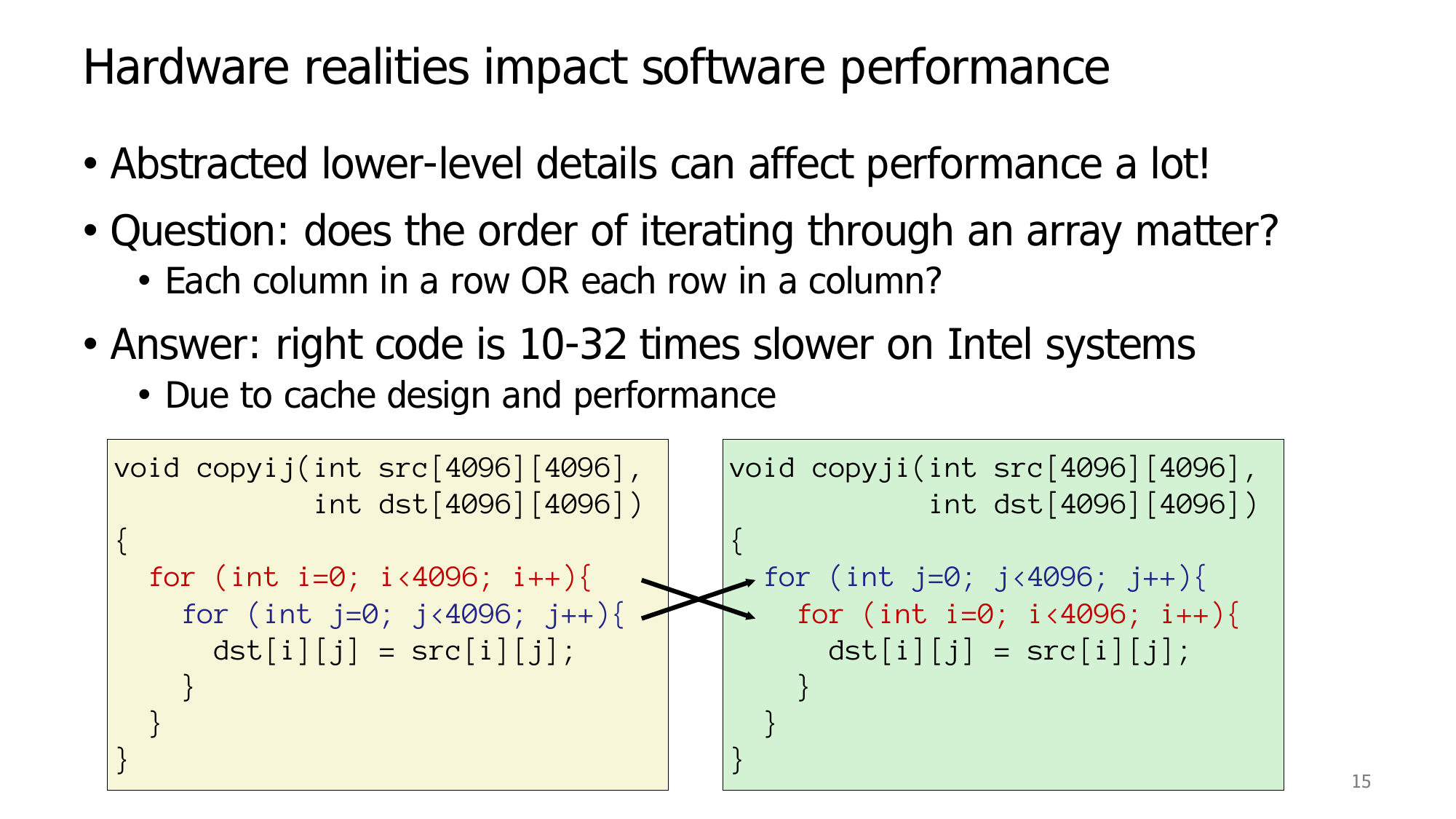

# Hardware realities impact software performance
Abstracted lower-level details can affect performance a lot!
Question: does the order of iterating through an array matter?
Each column in a row OR each row in a column?
Answer: right code is 10-32 times slower on Intel systems
Due to cache design and performance

void copyij(int src[4096][4096],
            int dst[4096][4096])
{
  for (int i=0; i<4096; i++){
    for (int j=0; j<4096; j++){
      dst[i][j] = src[i][j];
    }
  }
}
void copyji(int src[4096][4096],
            int dst[4096][4096])
{
  for (int j=0; j<4096; j++){
    for (int i=0; i<4096; i++){
      dst[i][j] = src[i][j];
    }
  }
}

15